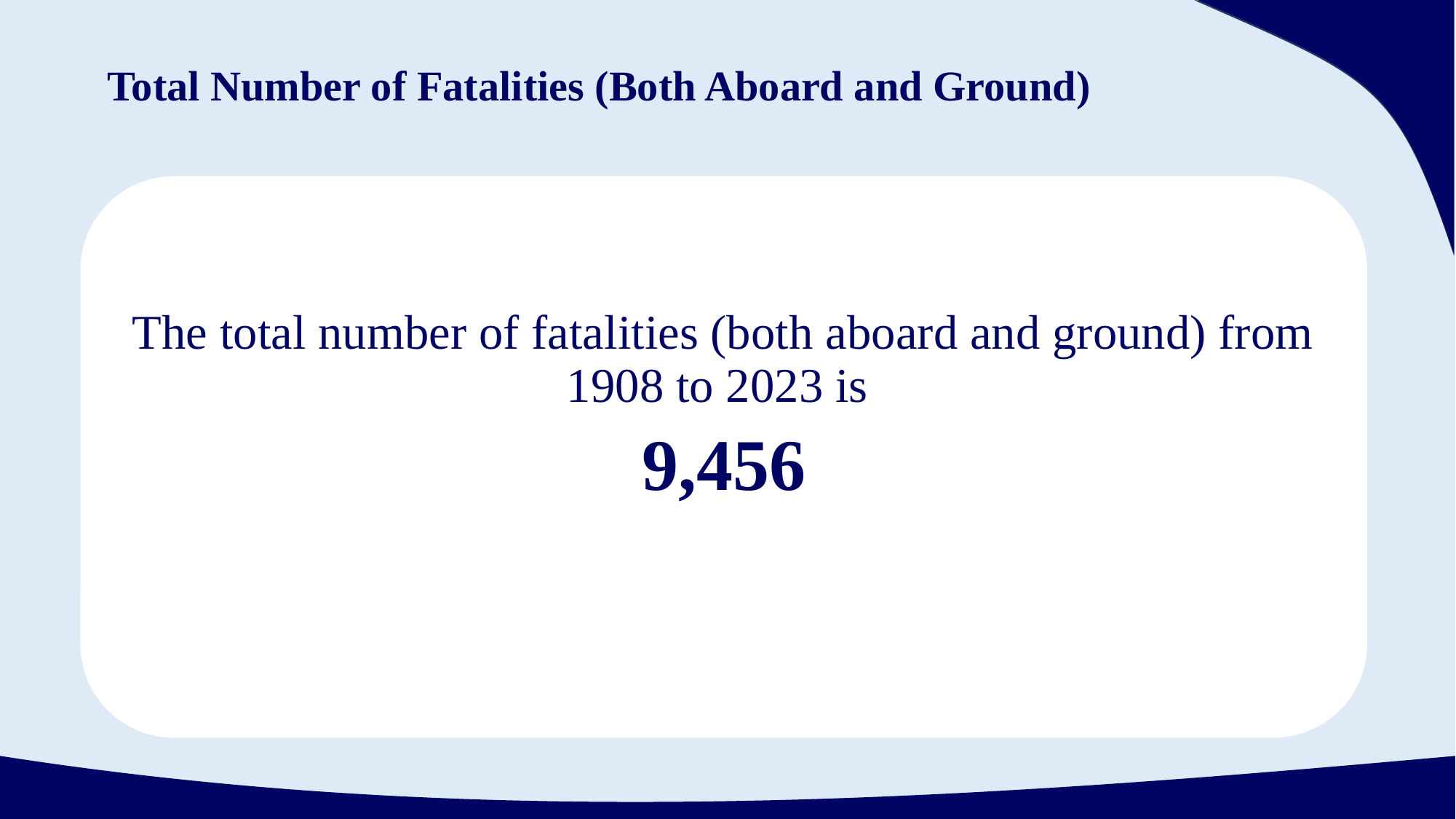

# Total Number of Fatalities (Both Aboard and Ground)

The total number of fatalities (both aboard and ground) from 1908 to 2023 is
9,456